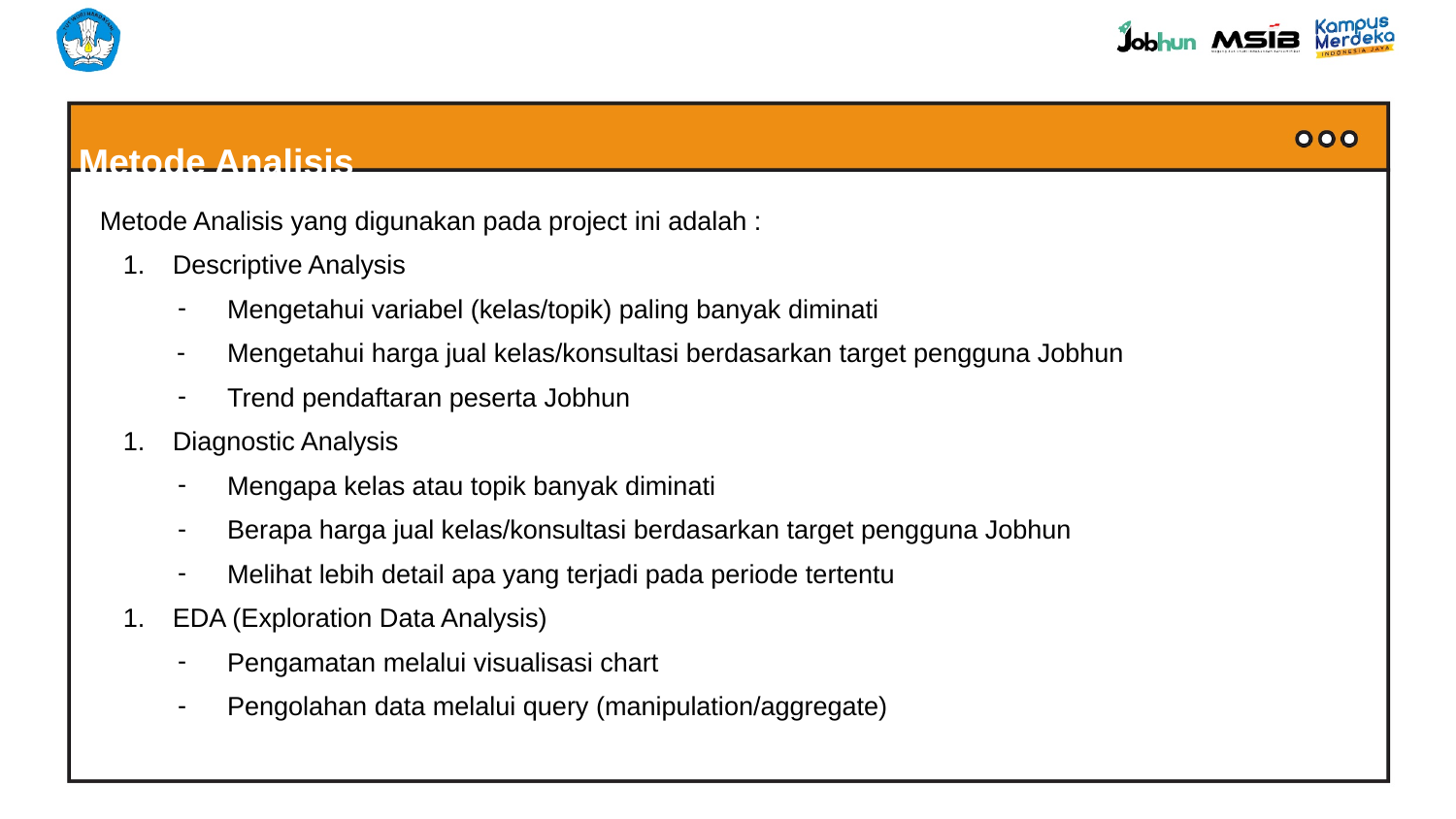

Metode Analisis
Metode Analisis yang digunakan pada project ini adalah :
Descriptive Analysis
Mengetahui variabel (kelas/topik) paling banyak diminati
Mengetahui harga jual kelas/konsultasi berdasarkan target pengguna Jobhun
Trend pendaftaran peserta Jobhun
Diagnostic Analysis
Mengapa kelas atau topik banyak diminati
Berapa harga jual kelas/konsultasi berdasarkan target pengguna Jobhun
Melihat lebih detail apa yang terjadi pada periode tertentu
EDA (Exploration Data Analysis)
Pengamatan melalui visualisasi chart
Pengolahan data melalui query (manipulation/aggregate)